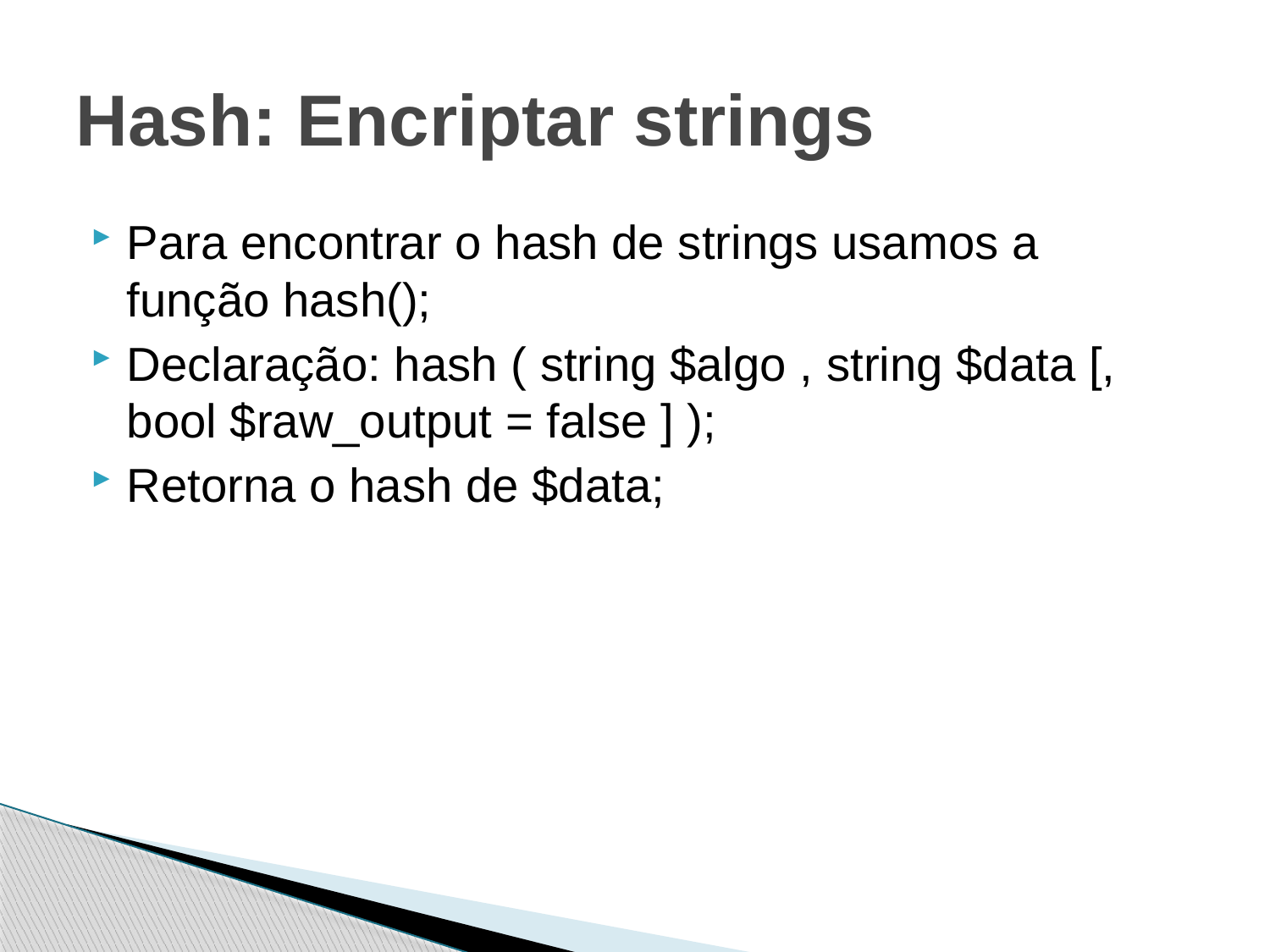

# Hash: Encriptar strings
Para encontrar o hash de strings usamos a função hash();
Declaração: hash ( string $algo , string $data [, bool $raw_output = false ] );
Retorna o hash de $data;